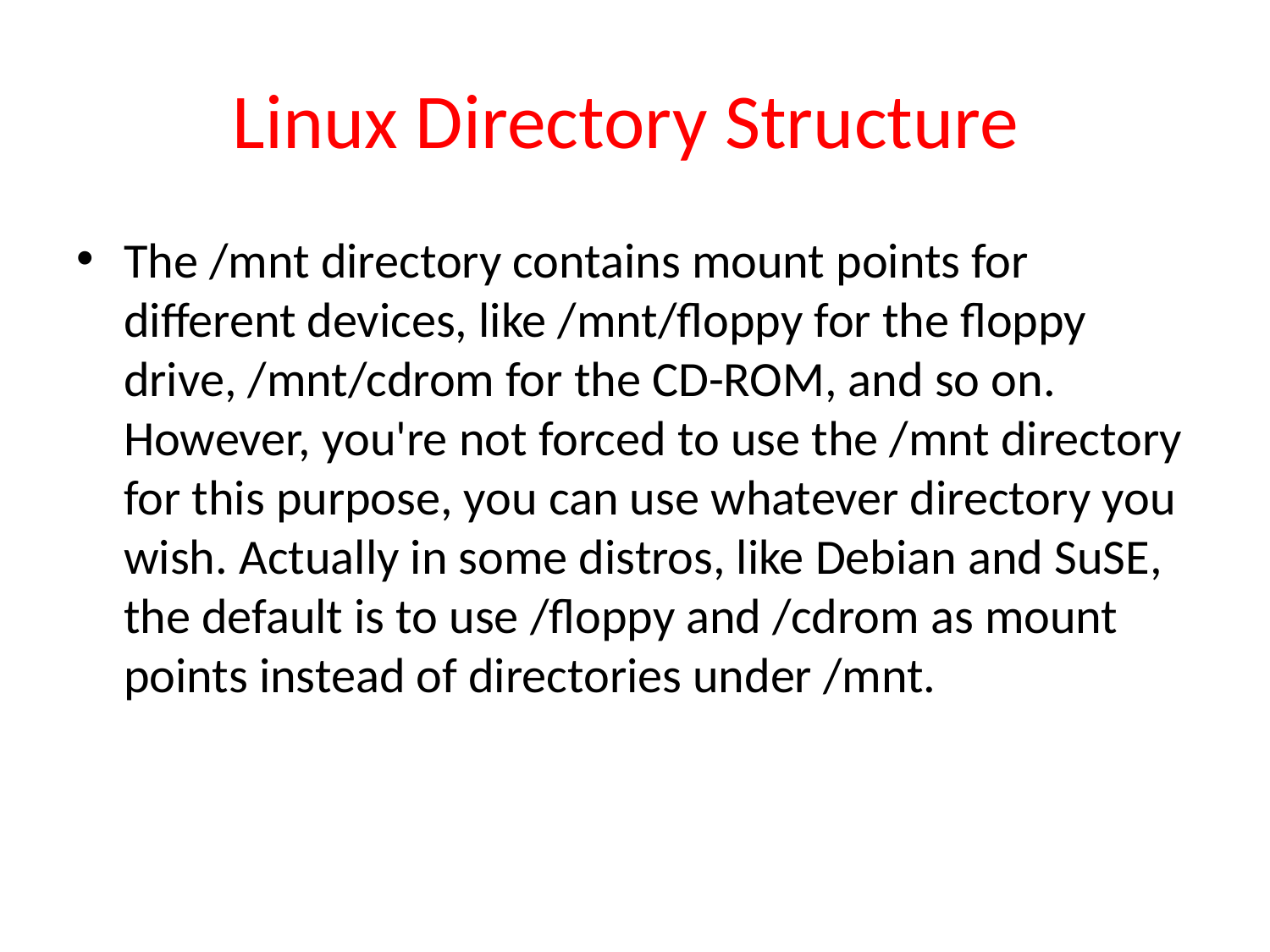

# Linux Directory Structure
The /mnt directory contains mount points for different devices, like /mnt/floppy for the floppy drive, /mnt/cdrom for the CD-ROM, and so on. However, you're not forced to use the /mnt directory for this purpose, you can use whatever directory you wish. Actually in some distros, like Debian and SuSE, the default is to use /floppy and /cdrom as mount points instead of directories under /mnt.